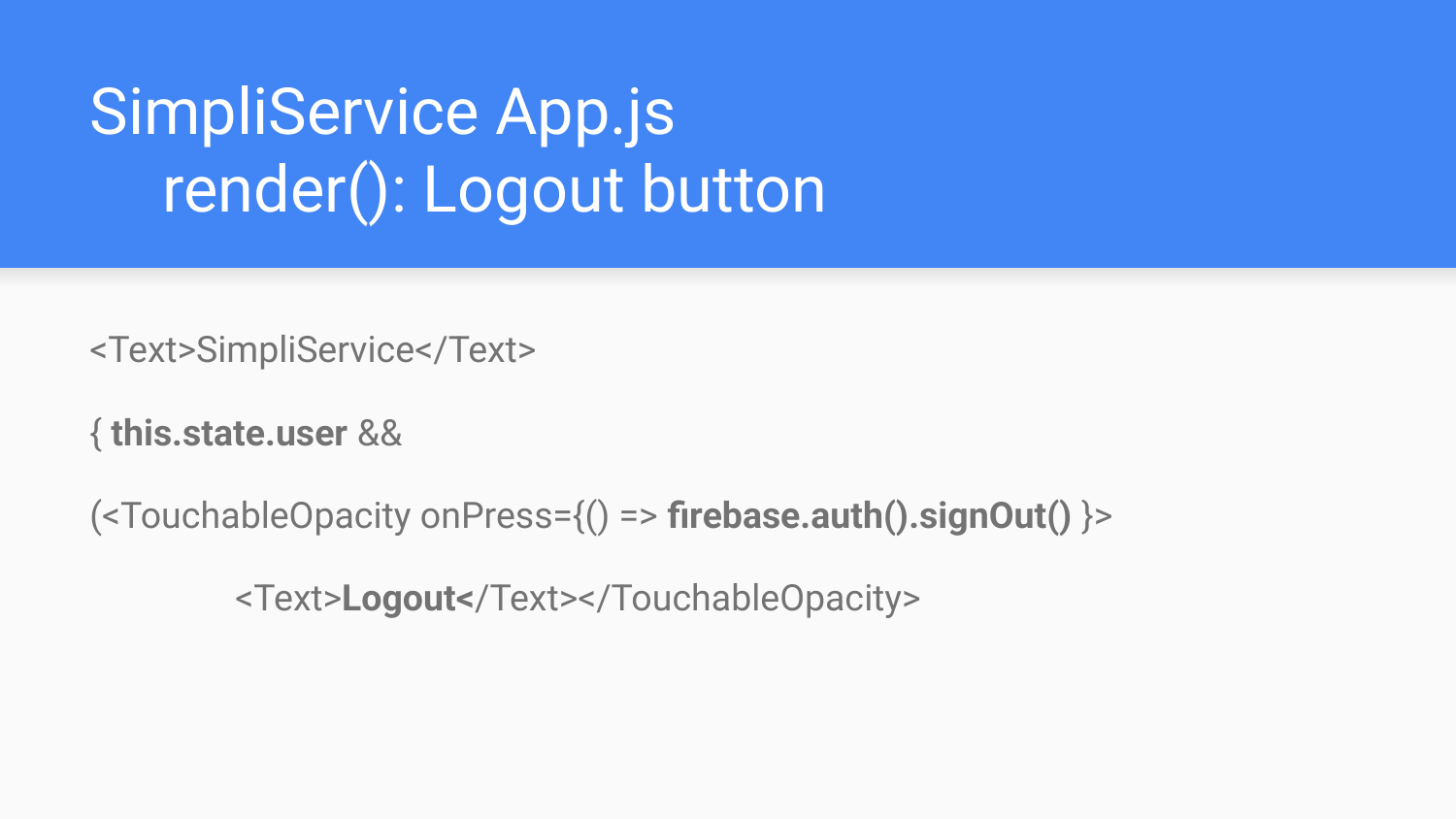

# SimpliService App.js
render(): Logout button
<Text>SimpliService</Text>
{ this.state.user &&
(<TouchableOpacity onPress={() => firebase.auth().signOut() }>
	<Text>Logout</Text></TouchableOpacity>